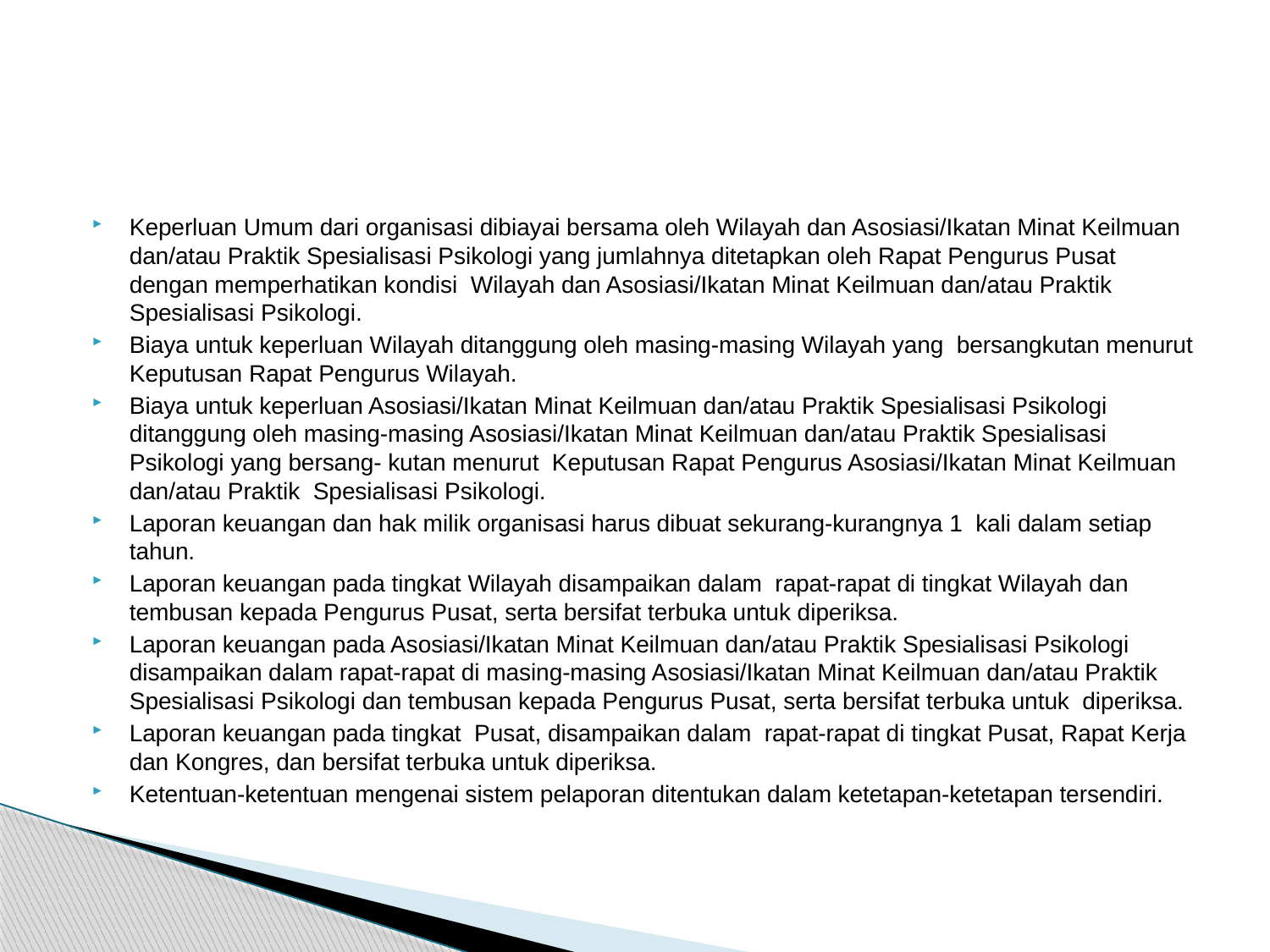

#
Keperluan Umum dari organisasi dibiayai bersama oleh Wilayah dan Asosiasi/Ikatan Minat Keilmuan dan/atau Praktik Spesialisasi Psikologi yang jumlahnya ditetapkan oleh Rapat Pengurus Pusat dengan memperhatikan kondisi  Wilayah dan Asosiasi/Ikatan Minat Keilmuan dan/atau Praktik Spesialisasi Psikologi.
Biaya untuk keperluan Wilayah ditanggung oleh masing-masing Wilayah yang  bersangkutan menurut Keputusan Rapat Pengurus Wilayah.
Biaya untuk keperluan Asosiasi/Ikatan Minat Keilmuan dan/atau Praktik Spesialisasi Psikologi ditanggung oleh masing-masing Asosiasi/Ikatan Minat Keilmuan dan/atau Praktik Spesialisasi Psikologi yang bersang- kutan menurut  Keputusan Rapat Pengurus Asosiasi/Ikatan Minat Keilmuan dan/atau Praktik  Spesialisasi Psikologi.
Laporan keuangan dan hak milik organisasi harus dibuat sekurang-kurangnya 1  kali dalam setiap tahun.
Laporan keuangan pada tingkat Wilayah disampaikan dalam  rapat-rapat di tingkat Wilayah dan tembusan kepada Pengurus Pusat, serta bersifat terbuka untuk diperiksa.
Laporan keuangan pada Asosiasi/Ikatan Minat Keilmuan dan/atau Praktik Spesialisasi Psikologi disampaikan dalam rapat-rapat di masing-masing Asosiasi/Ikatan Minat Keilmuan dan/atau Praktik Spesialisasi Psikologi dan tembusan kepada Pengurus Pusat, serta bersifat terbuka untuk  diperiksa.
Laporan keuangan pada tingkat  Pusat, disampaikan dalam  rapat-rapat di tingkat Pusat, Rapat Kerja dan Kongres, dan bersifat terbuka untuk diperiksa.
Ketentuan-ketentuan mengenai sistem pelaporan ditentukan dalam ketetapan-ketetapan tersendiri.